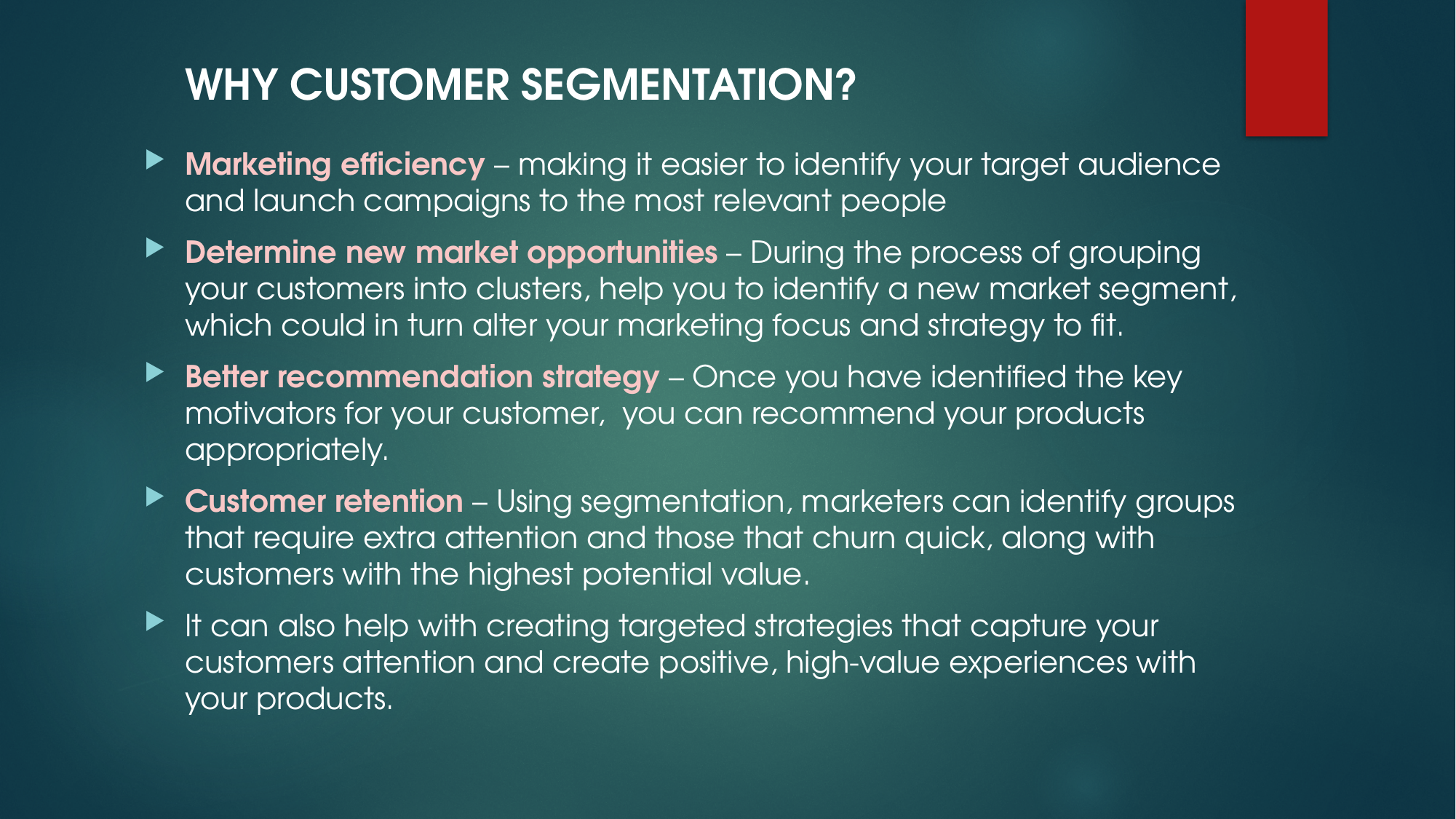

WHY CUSTOMER SEGMENTATION?
Marketing efficiency – making it easier to identify your target audience and launch campaigns to the most relevant people
Determine new market opportunities – During the process of grouping your customers into clusters, help you to identify a new market segment, which could in turn alter your marketing focus and strategy to fit.
Better recommendation strategy – Once you have identified the key motivators for your customer,  you can recommend your products appropriately.
Customer retention – Using segmentation, marketers can identify groups that require extra attention and those that churn quick, along with customers with the highest potential value.
It can also help with creating targeted strategies that capture your customers attention and create positive, high-value experiences with your products.